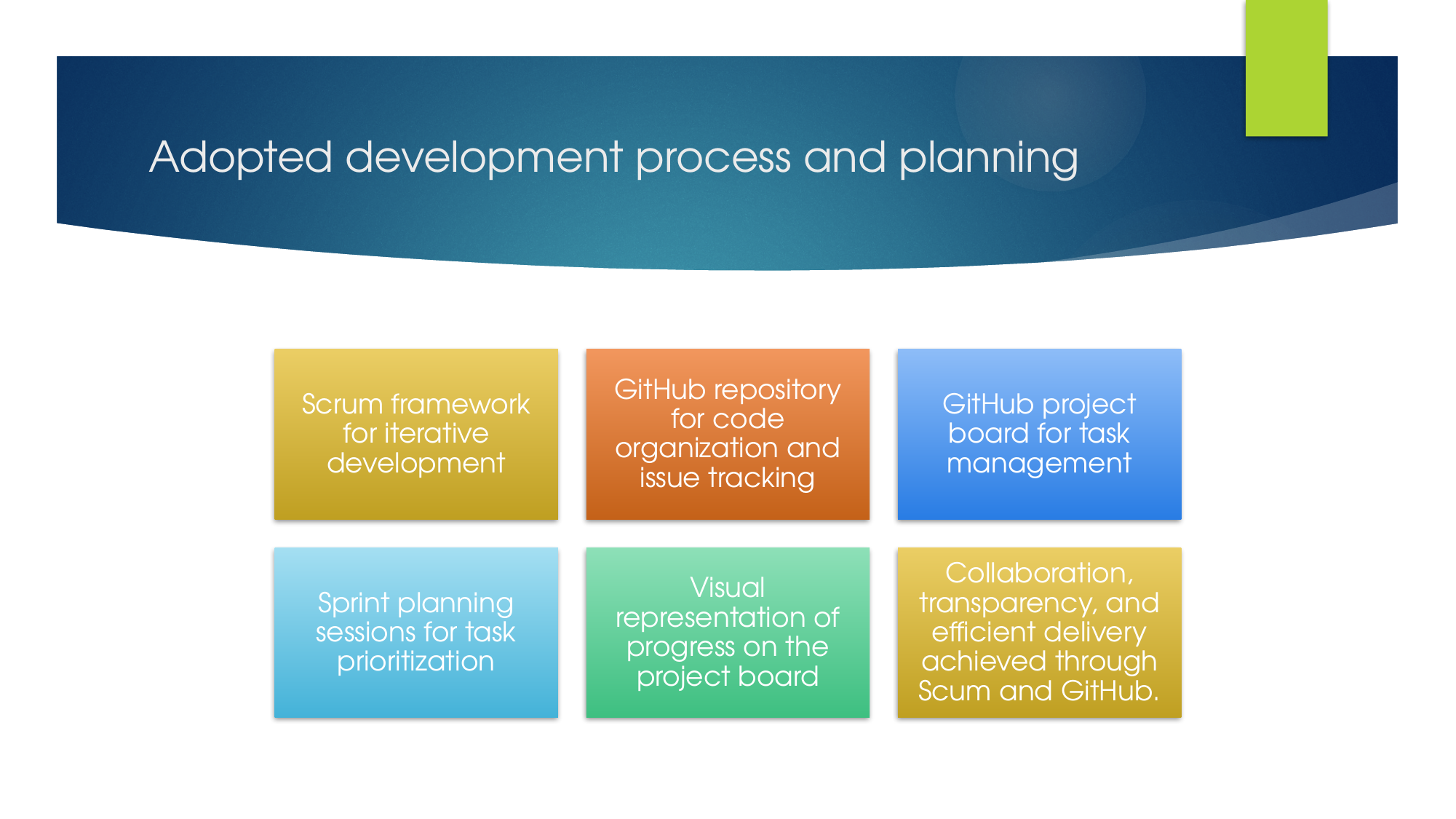

# Adopted development process and planning
Scrum framework for iterative development
GitHub repository for code organization and issue tracking
GitHub project board for task management
Sprint planning sessions for task prioritization
Visual representation of progress on the project board
Collaboration, transparency, and efficient delivery achieved through Scum and GitHub.